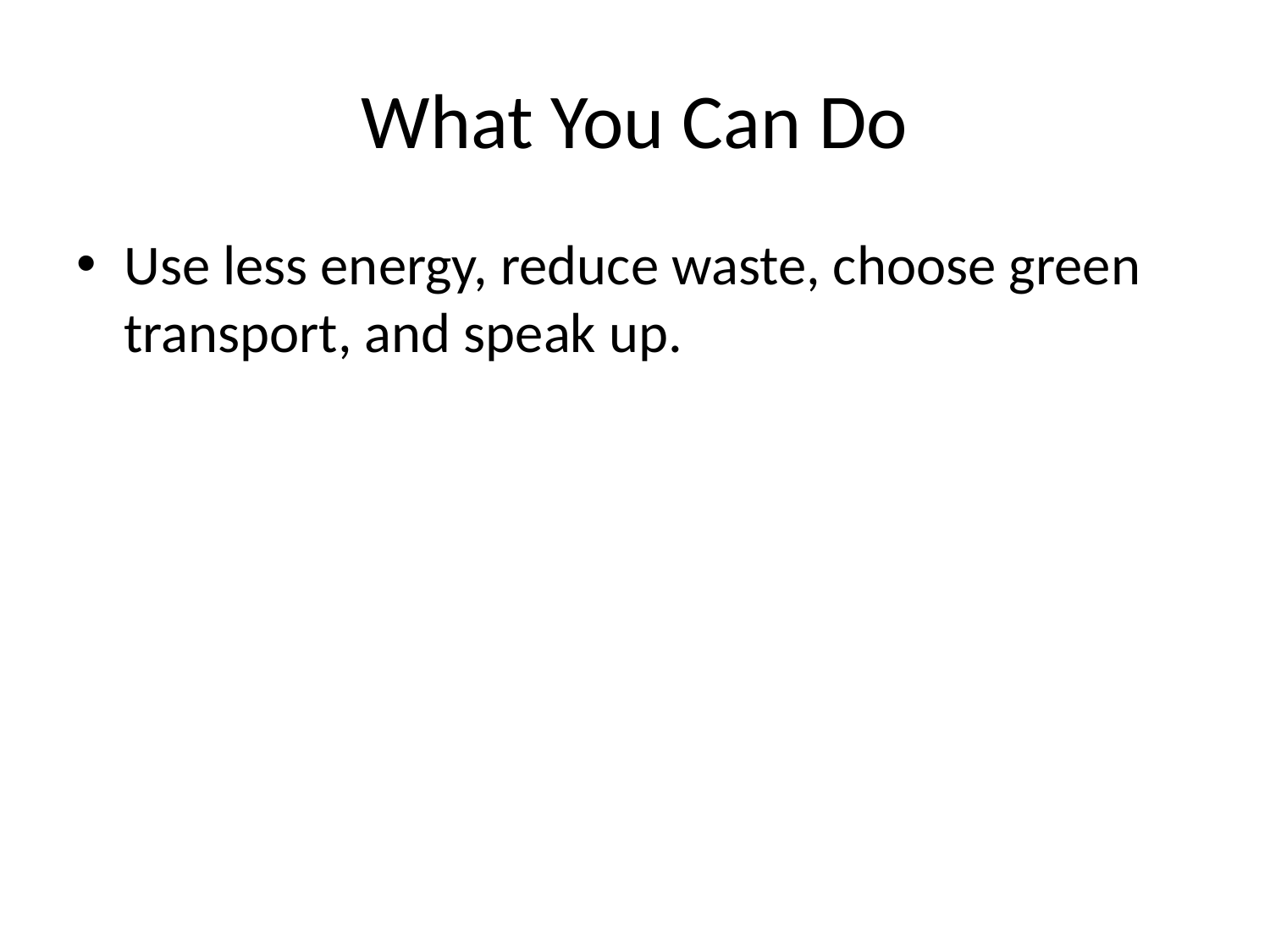

# What You Can Do
Use less energy, reduce waste, choose green transport, and speak up.